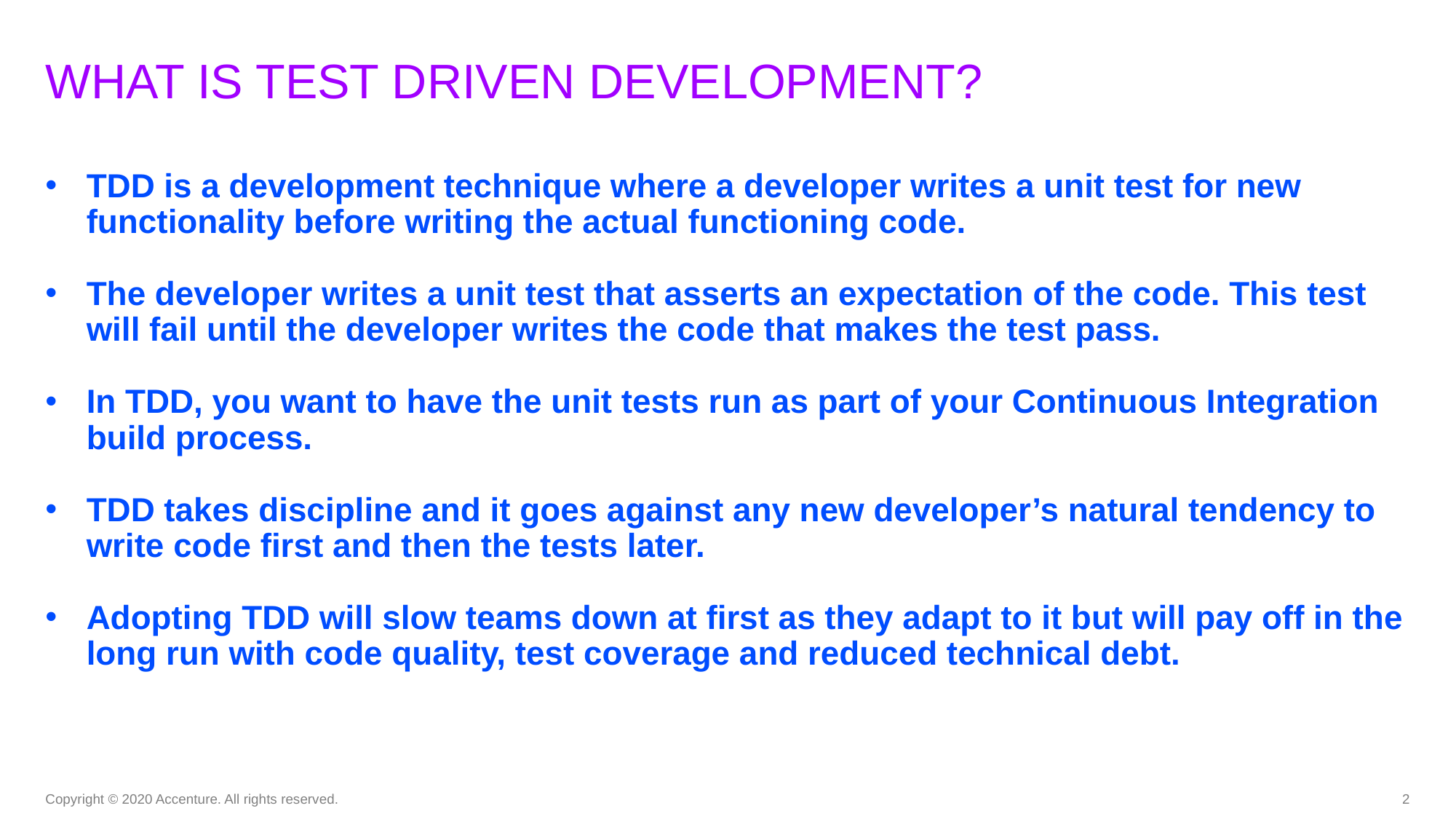

# What is test driven development?
TDD is a development technique where a developer writes a unit test for new functionality before writing the actual functioning code.

The developer writes a unit test that asserts an expectation of the code. This test will fail until the developer writes the code that makes the test pass.

In TDD, you want to have the unit tests run as part of your Continuous Integration build process.

TDD takes discipline and it goes against any new developer’s natural tendency to write code first and then the tests later.

Adopting TDD will slow teams down at first as they adapt to it but will pay off in the long run with code quality, test coverage and reduced technical debt.